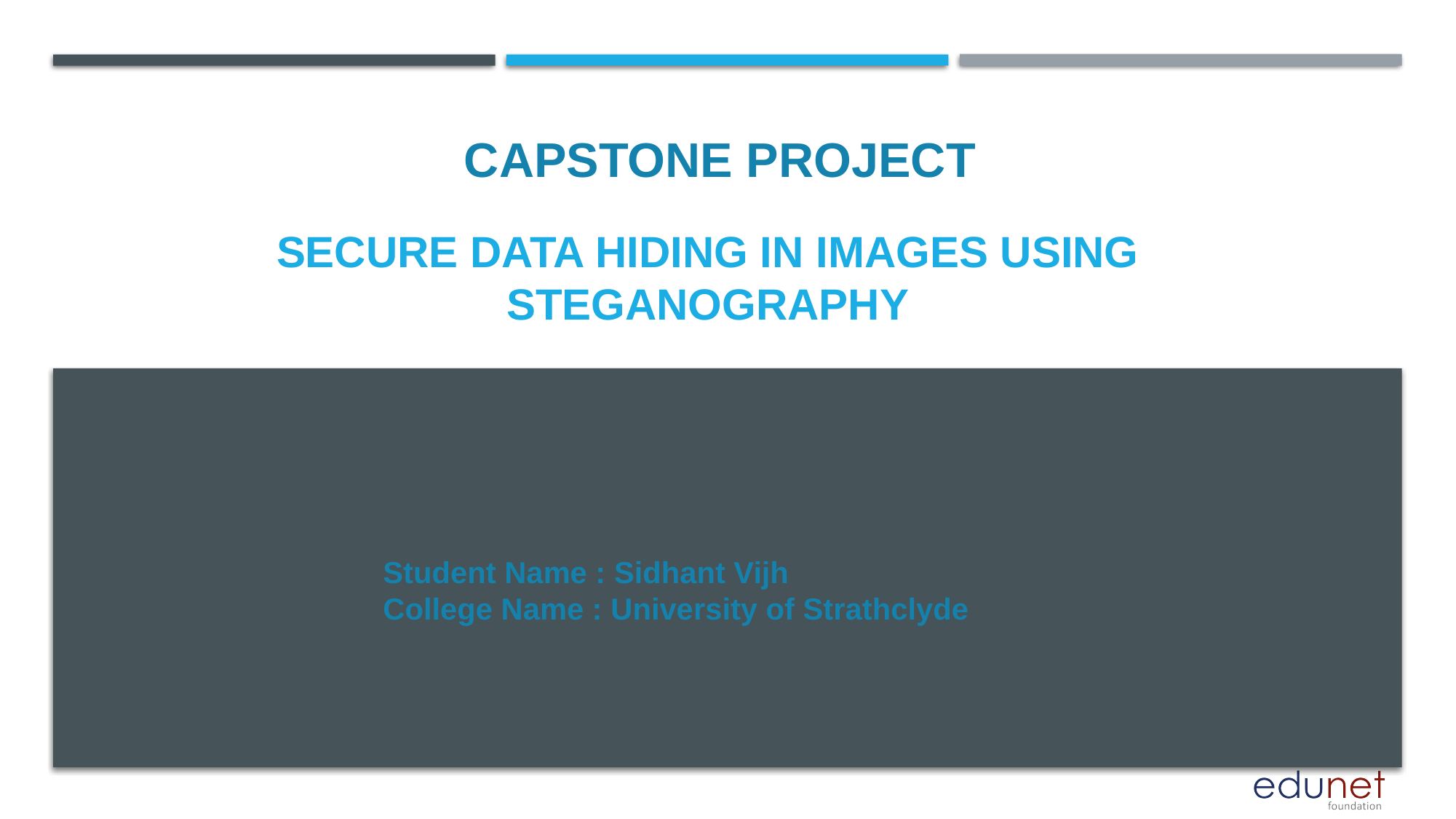

CAPSTONE PROJECT
# Secure Data hiding in images using steganography
Student Name : Sidhant Vijh
College Name : University of Strathclyde